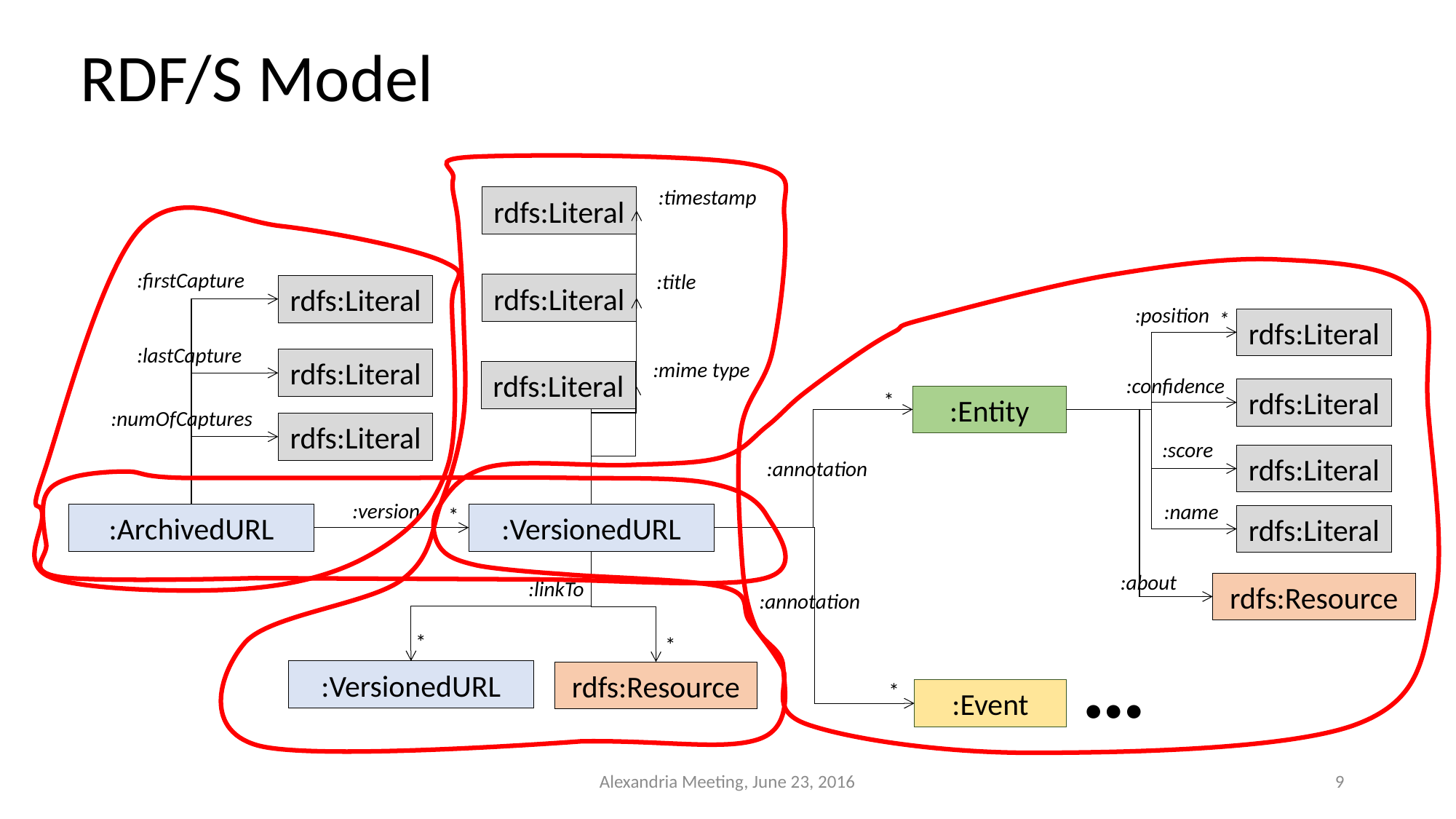

# RDF/S Model

:timestamp
rdfs:Literal

:firstCapture
:title
rdfs:Literal
rdfs:Literal
:position
*
rdfs:Literal
:lastCapture
rdfs:Literal
:mime type
rdfs:Literal
:confidence
rdfs:Literal
*
:Entity
:numOfCaptures
rdfs:Literal
:score
rdfs:Literal
:annotation

:version
:name
*
:VersionedURL
:ArchivedURL
rdfs:Literal
:about
:linkTo
rdfs:Resource
:annotation
…
*
*
:VersionedURL
rdfs:Resource
*
:Event
Alexandria Meeting, June 23, 2016
9